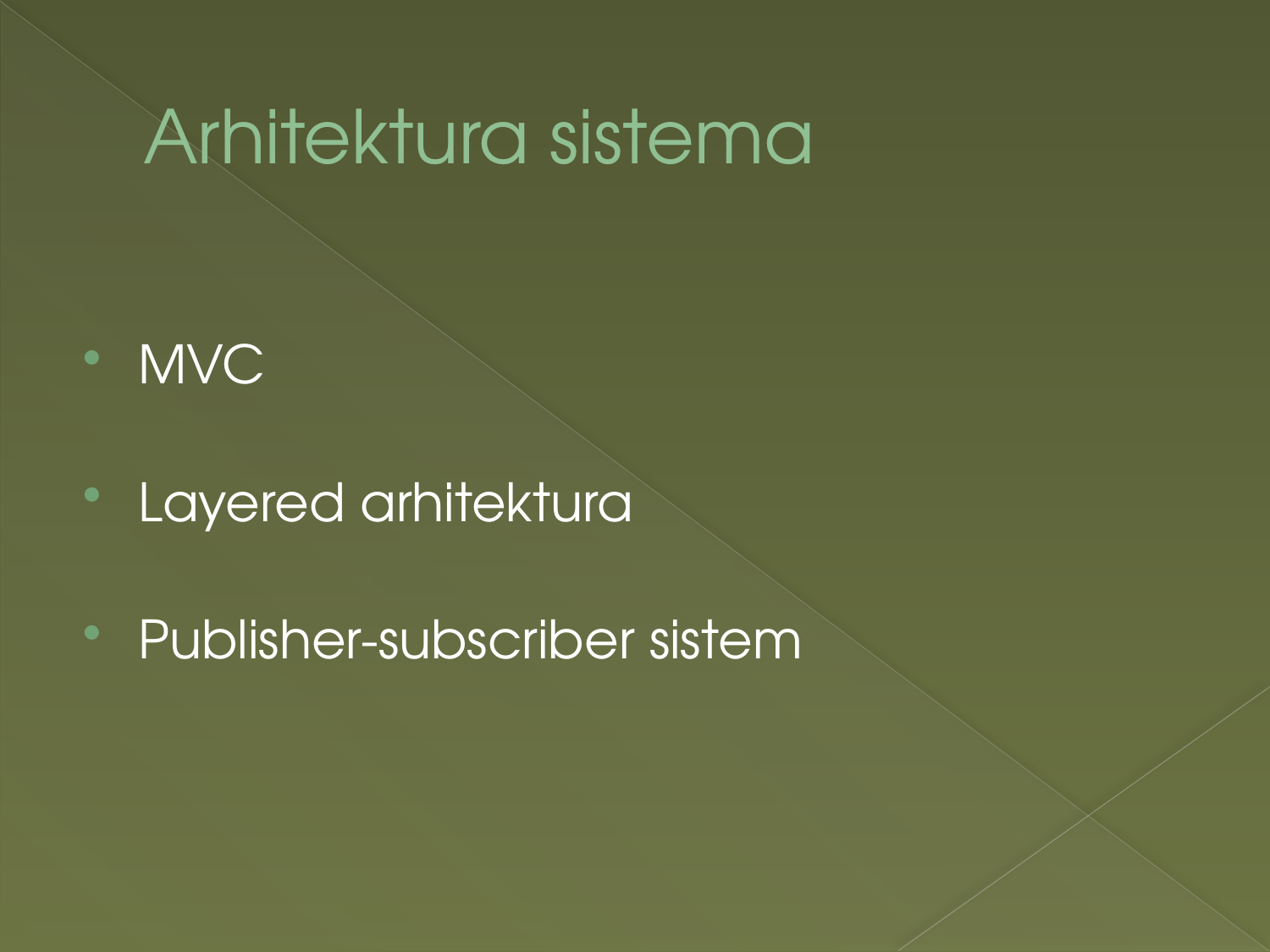

# Arhitektura sistema
MVC
Layered arhitektura
Publisher-subscriber sistem